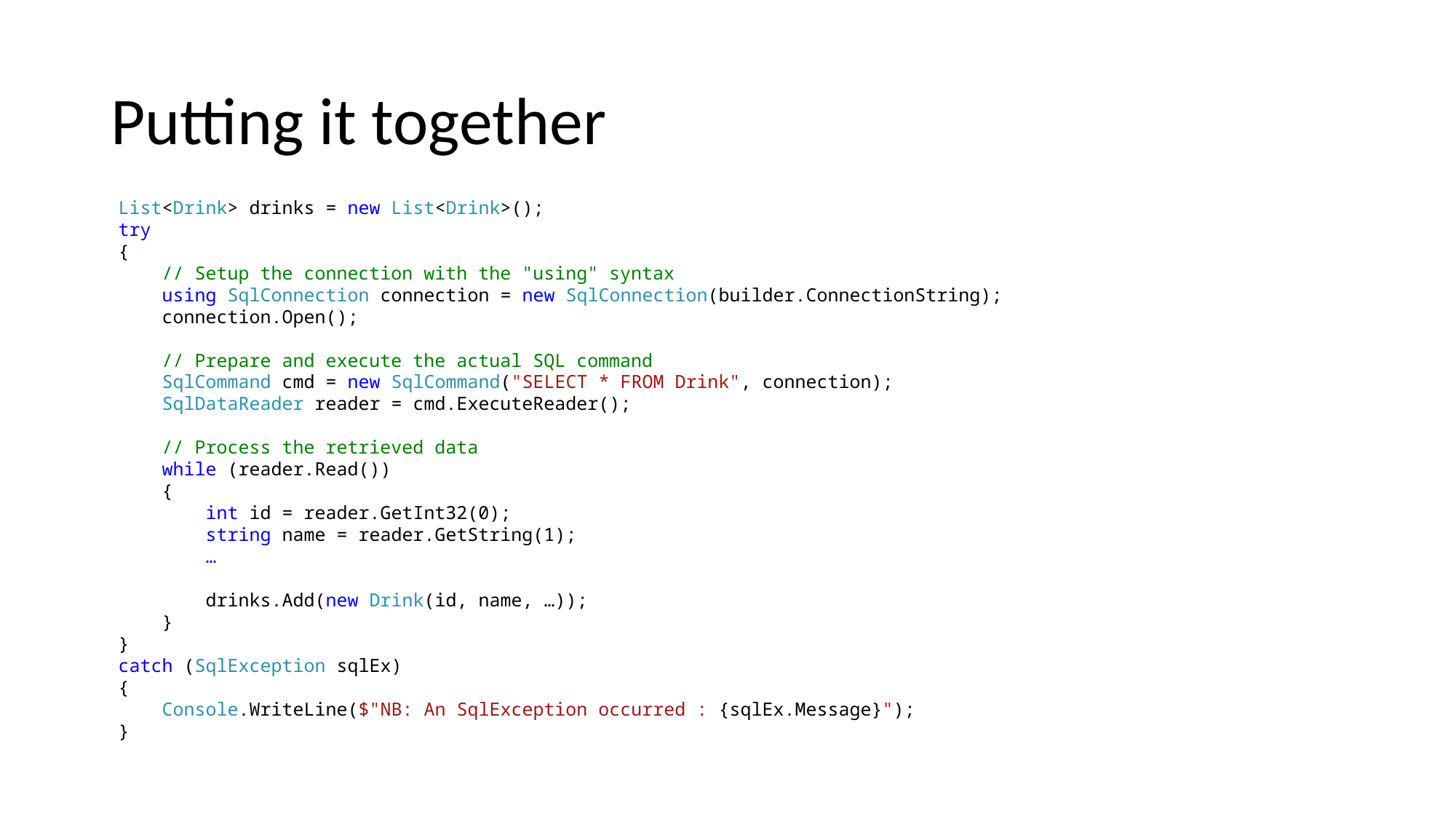

# Putting it together
List<Drink> drinks = new List<Drink>();
try
{
    // Setup the connection with the "using" syntax
    using SqlConnection connection = new SqlConnection(builder.ConnectionString);
    connection.Open();

    // Prepare and execute the actual SQL command
    SqlCommand cmd = new SqlCommand("SELECT * FROM Drink", connection);
    SqlDataReader reader = cmd.ExecuteReader();

    // Process the retrieved data
    while (reader.Read())
    {
        int id = reader.GetInt32(0);
        string name = reader.GetString(1);
        …

        drinks.Add(new Drink(id, name, …));
    }
}
catch (SqlException sqlEx)
{
    Console.WriteLine($"NB: An SqlException occurred : {sqlEx.Message}");
}